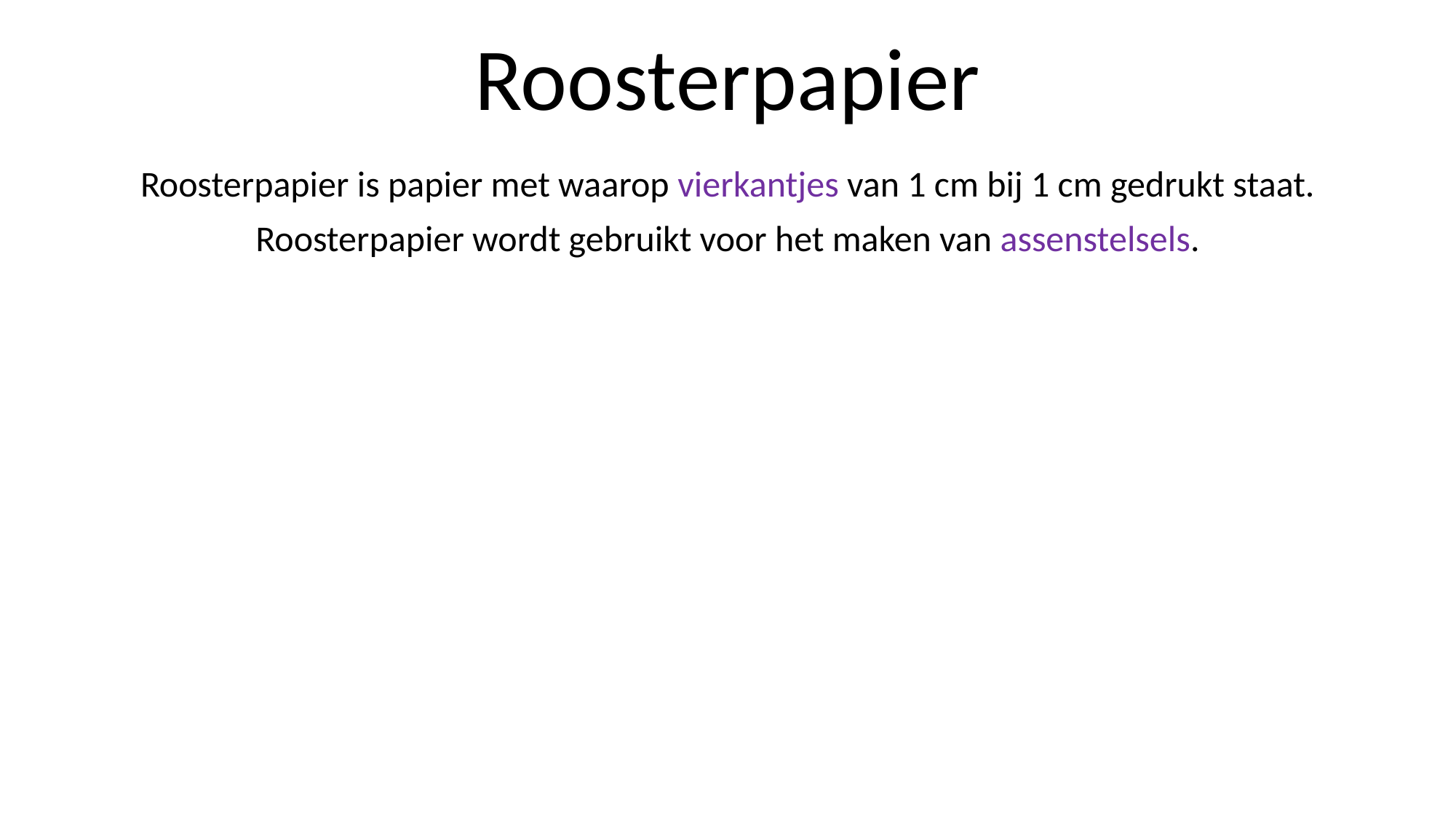

# Roosterpapier
Roosterpapier is papier met waarop vierkantjes van 1 cm bij 1 cm gedrukt staat.
Roosterpapier wordt gebruikt voor het maken van assenstelsels.